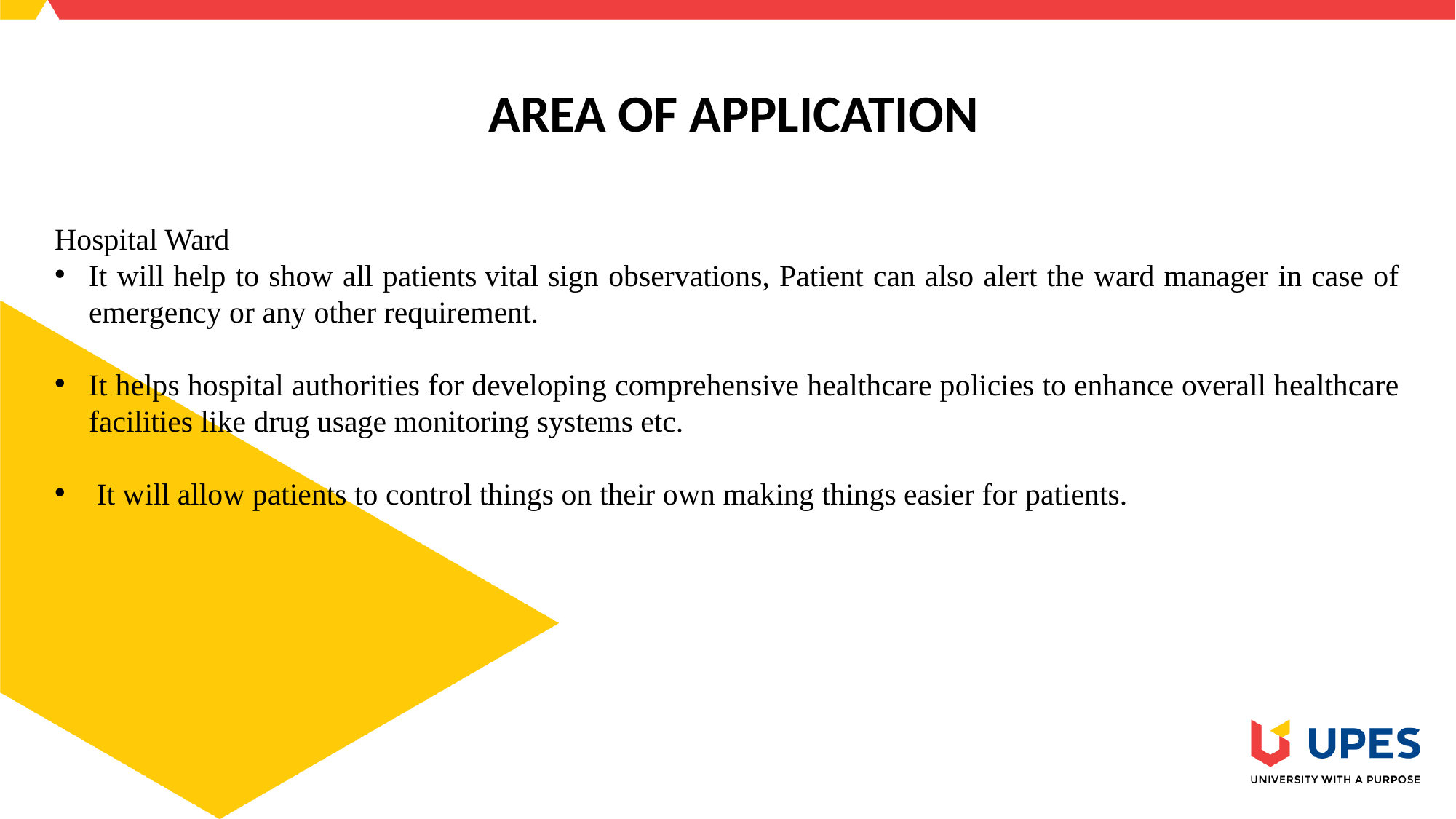

# AREA OF APPLICATION
Hospital Ward
It will help to show all patients vital sign observations, Patient can also alert the ward manager in case of emergency or any other requirement.

It helps hospital authorities for developing comprehensive healthcare policies to enhance overall healthcare facilities like drug usage monitoring systems etc.

 It will allow patients to control things on their own making things easier for patients.